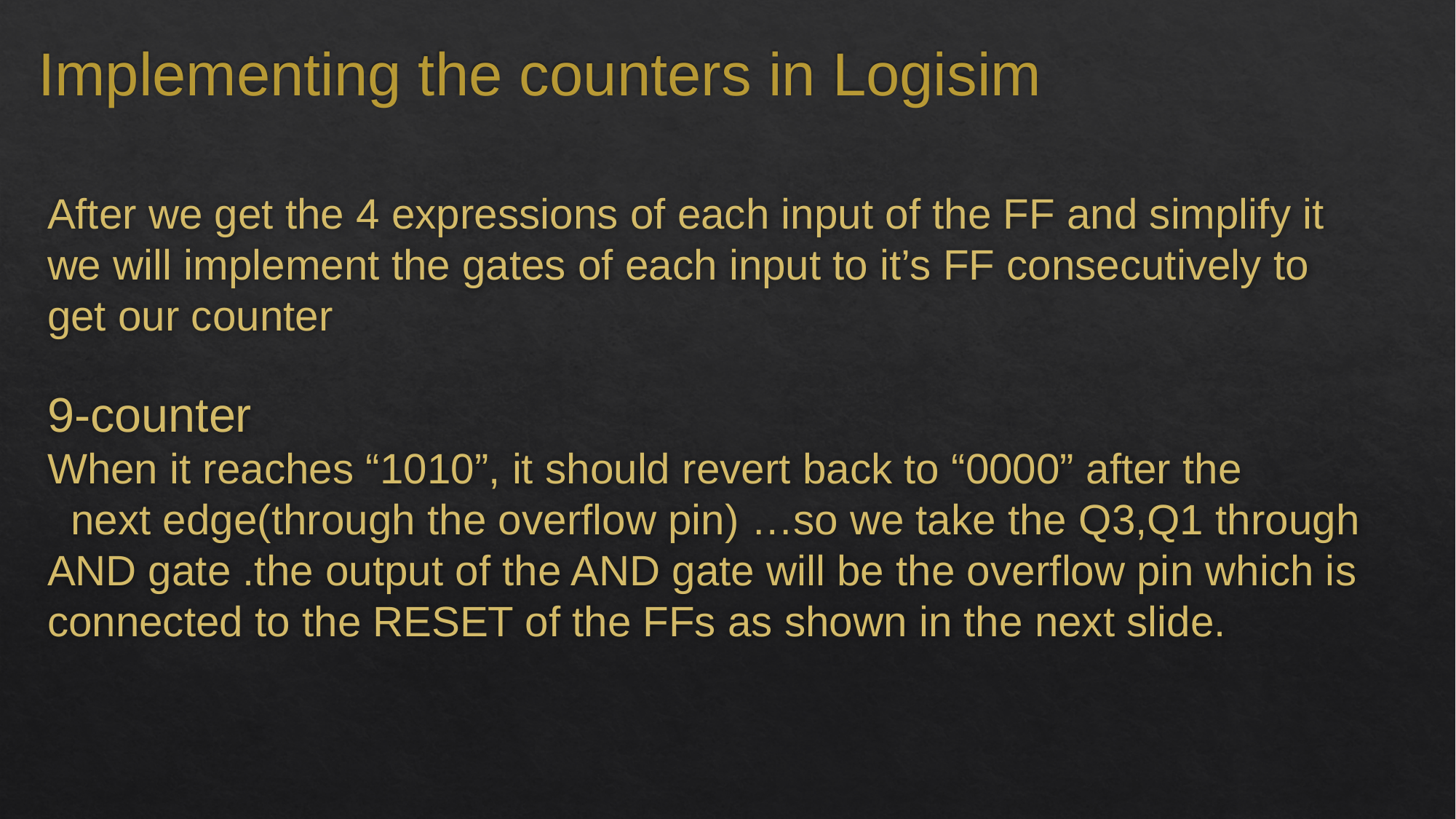

# Implementing the counters in Logisim
After we get the 4 expressions of each input of the FF and simplify it we will implement the gates of each input to it’s FF consecutively to get our counter
9-counter
When it reaches “1010”, it should revert back to “0000” after the              next edge(through the overflow pin) …so we take the Q3,Q1 through AND gate .the output of the AND gate will be the overflow pin which is connected to the RESET of the FFs as shown in the next slide.